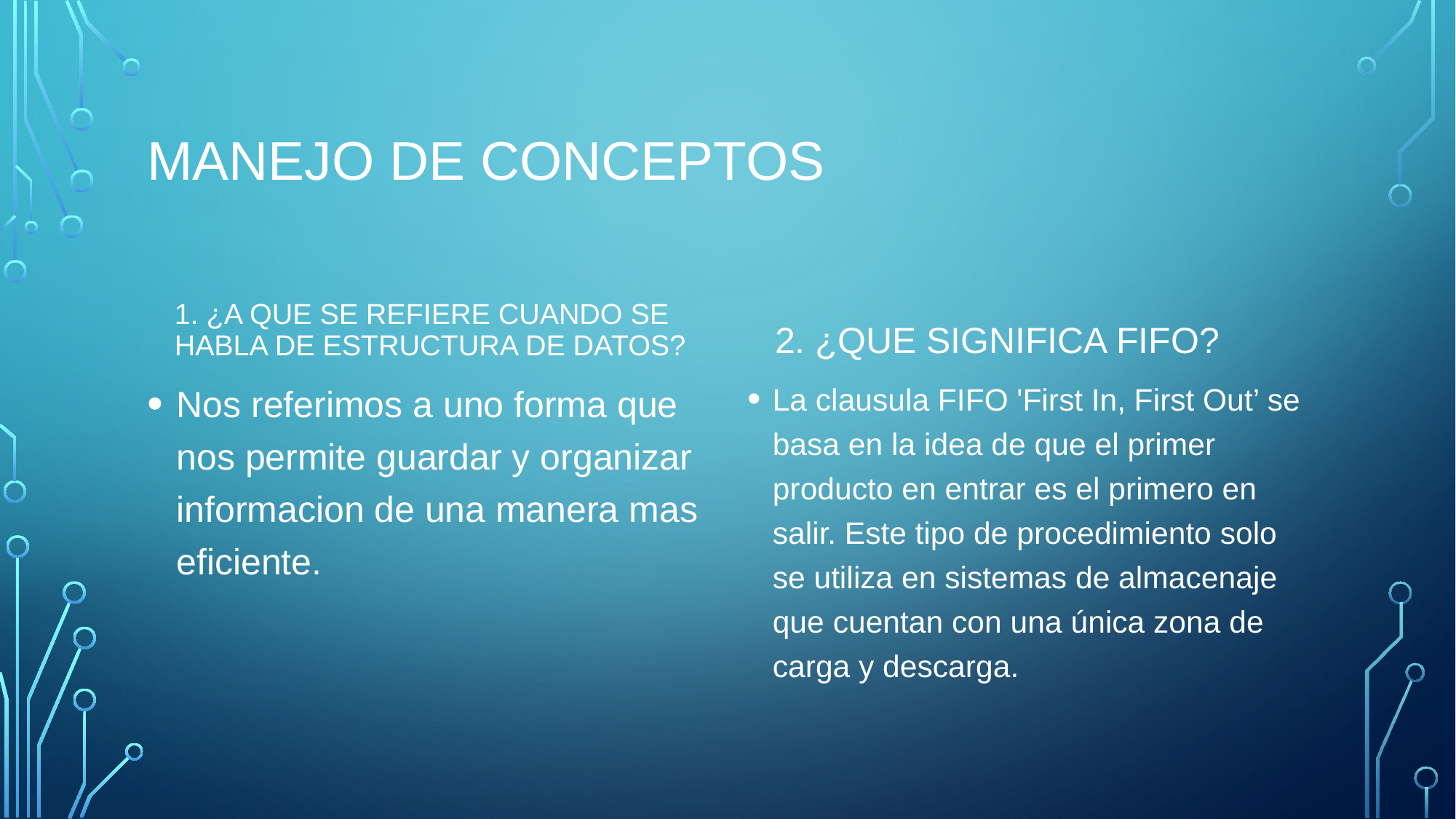

# Manejo de conceptos
2. ¿Que significa FIFO?
1. ¿A que se refiere cuando se habla de ESTRUCTURA DE DATOS?
Nos referimos a uno forma que nos permite guardar y organizar informacion de una manera mas eficiente.
La clausula FIFO 'First In, First Out’ se basa en la idea de que el primer producto en entrar es el primero en salir. Este tipo de procedimiento solo se utiliza en sistemas de almacenaje que cuentan con una única zona de carga y descarga.